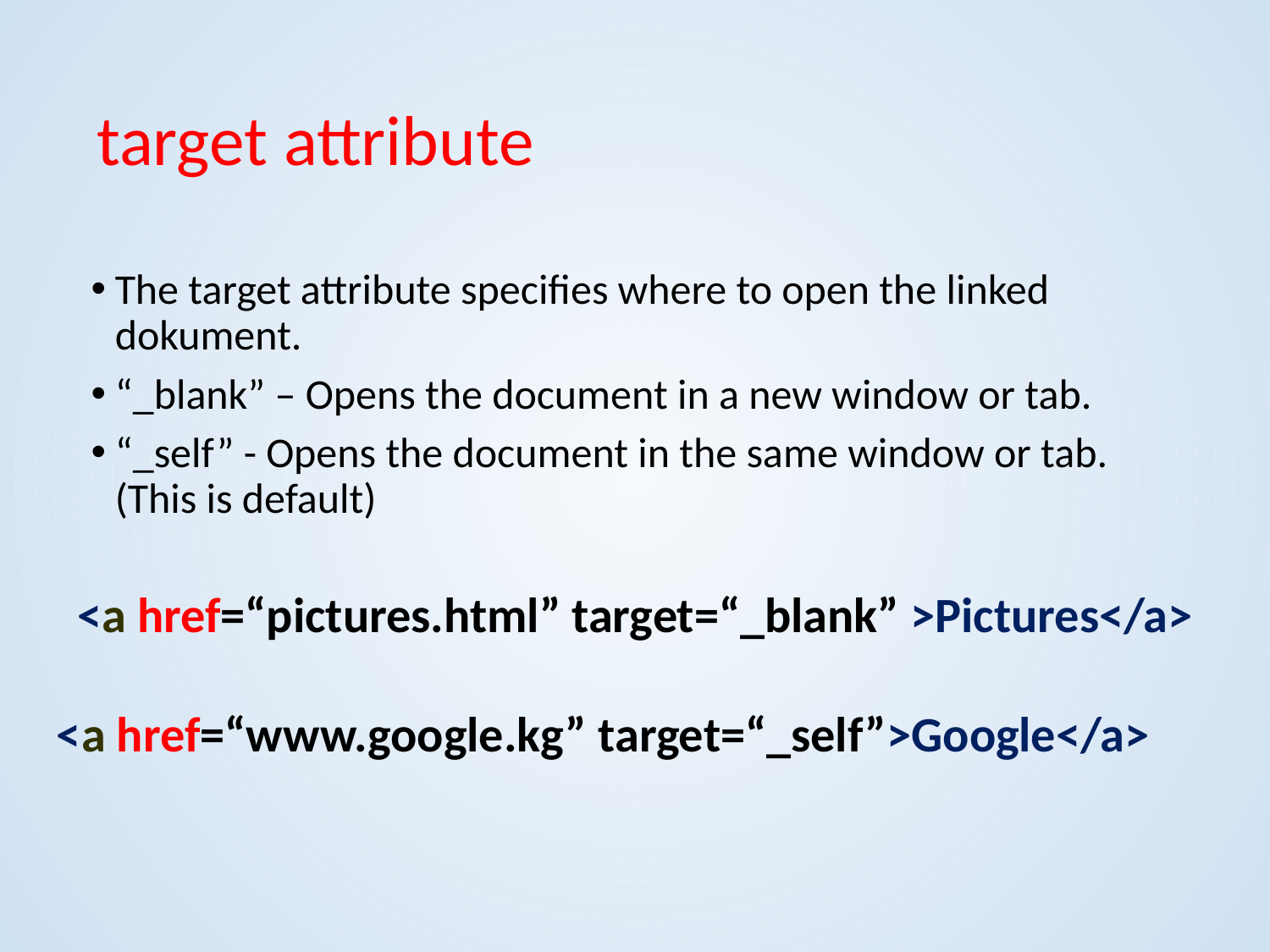

# target attribute
The target attribute specifies where to open the linked dokument.
“_blank” – Opens the document in a new window or tab.
“_self” - Opens the document in the same window or tab. (This is default)
<a href=“pictures.html” target=“_blank” >Pictures</a>
<a href=“www.google.kg” target=“_self”>Google</a>